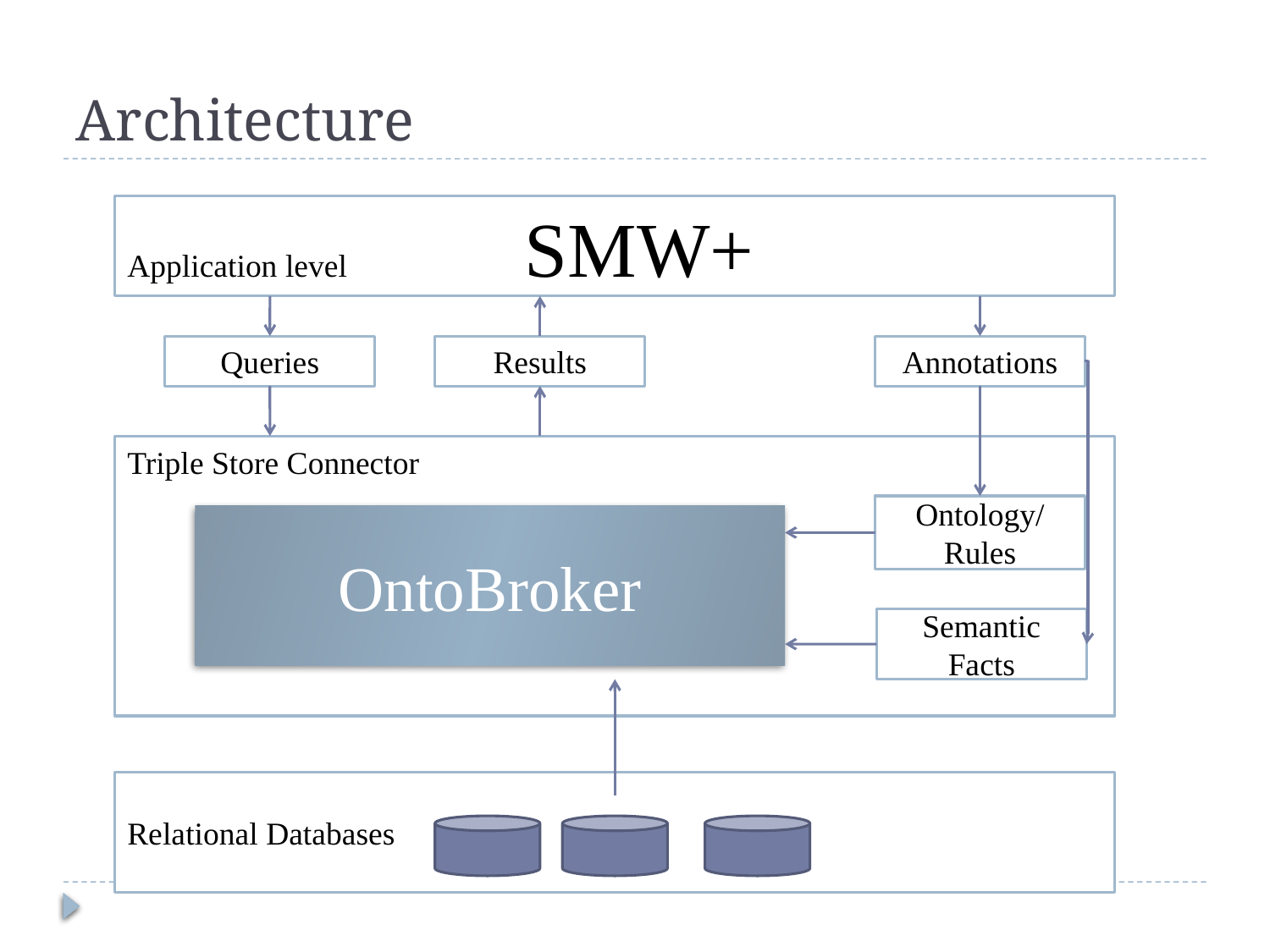

# Architecture
Application level                      SMW+
Queries
Results
Annotations
Triple Store Connector
Ontology/
Rules
OntoBroker
Semantic Facts
Relational Databases